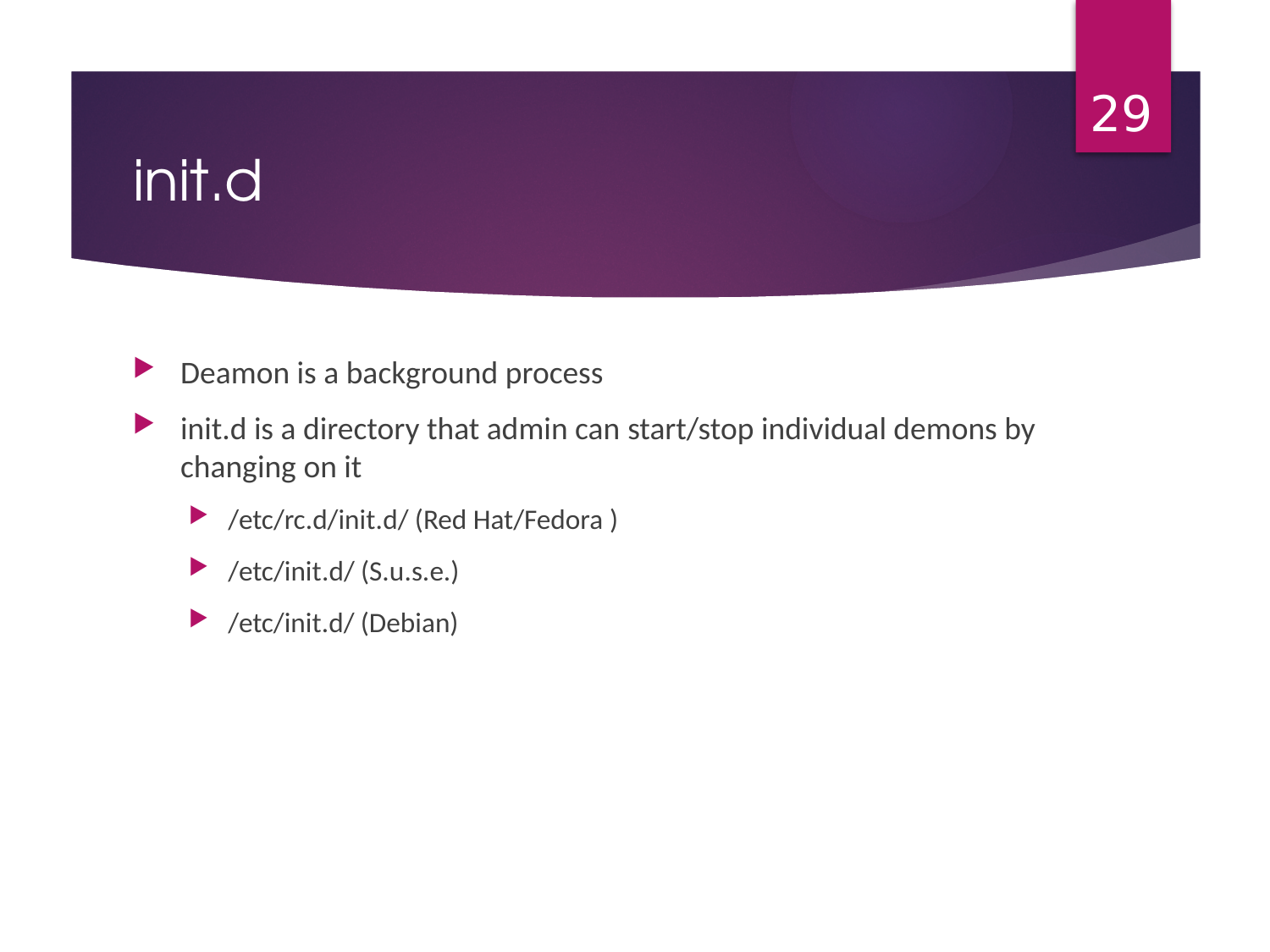

29
# init.d
Deamon is a background process
init.d is a directory that admin can start/stop individual demons by changing on it
/etc/rc.d/init.d/ (Red Hat/Fedora )
/etc/init.d/ (S.u.s.e.)
/etc/init.d/ (Debian)